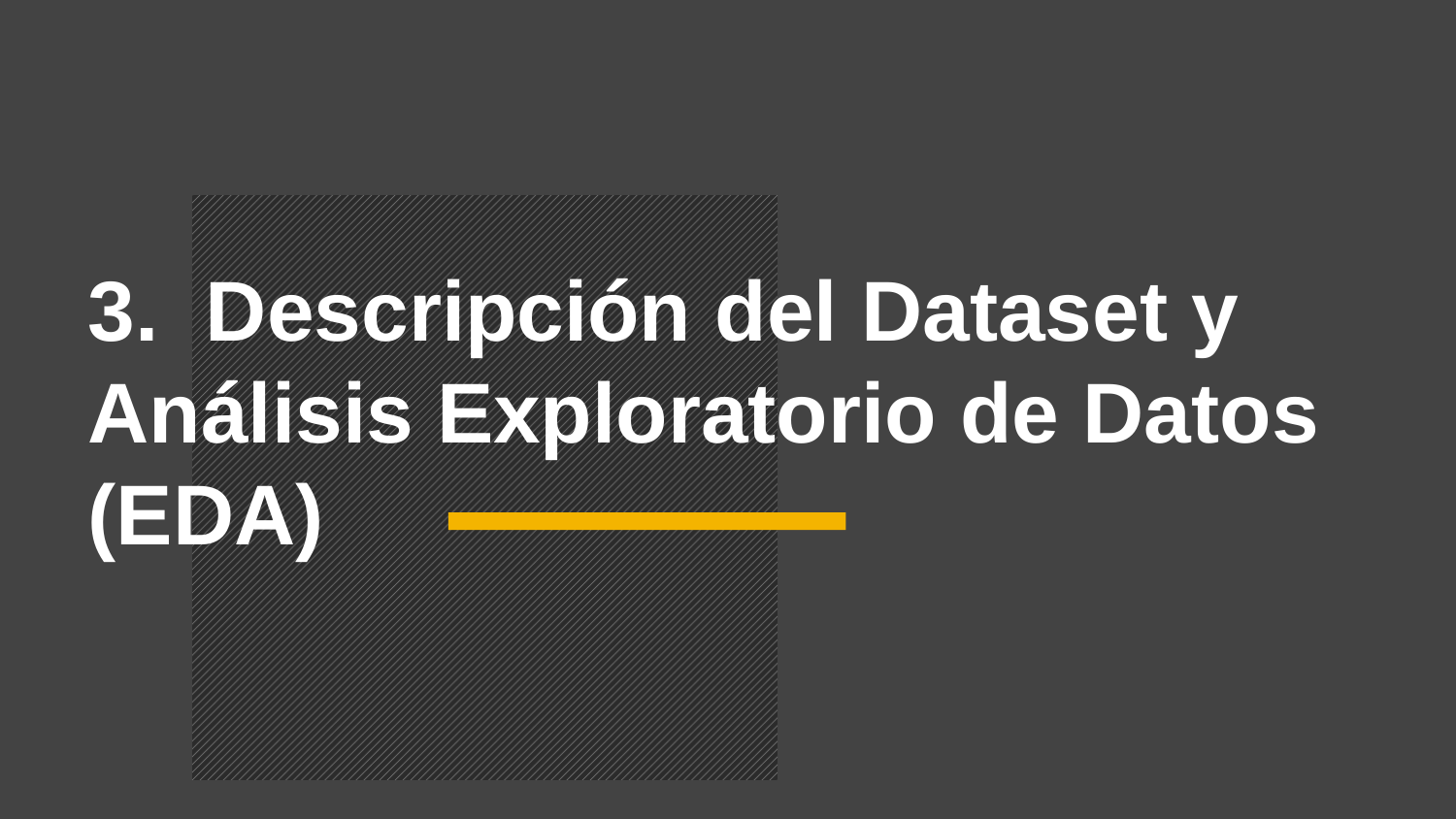

# 3.  Descripción del Dataset y Análisis Exploratorio de Datos (EDA)